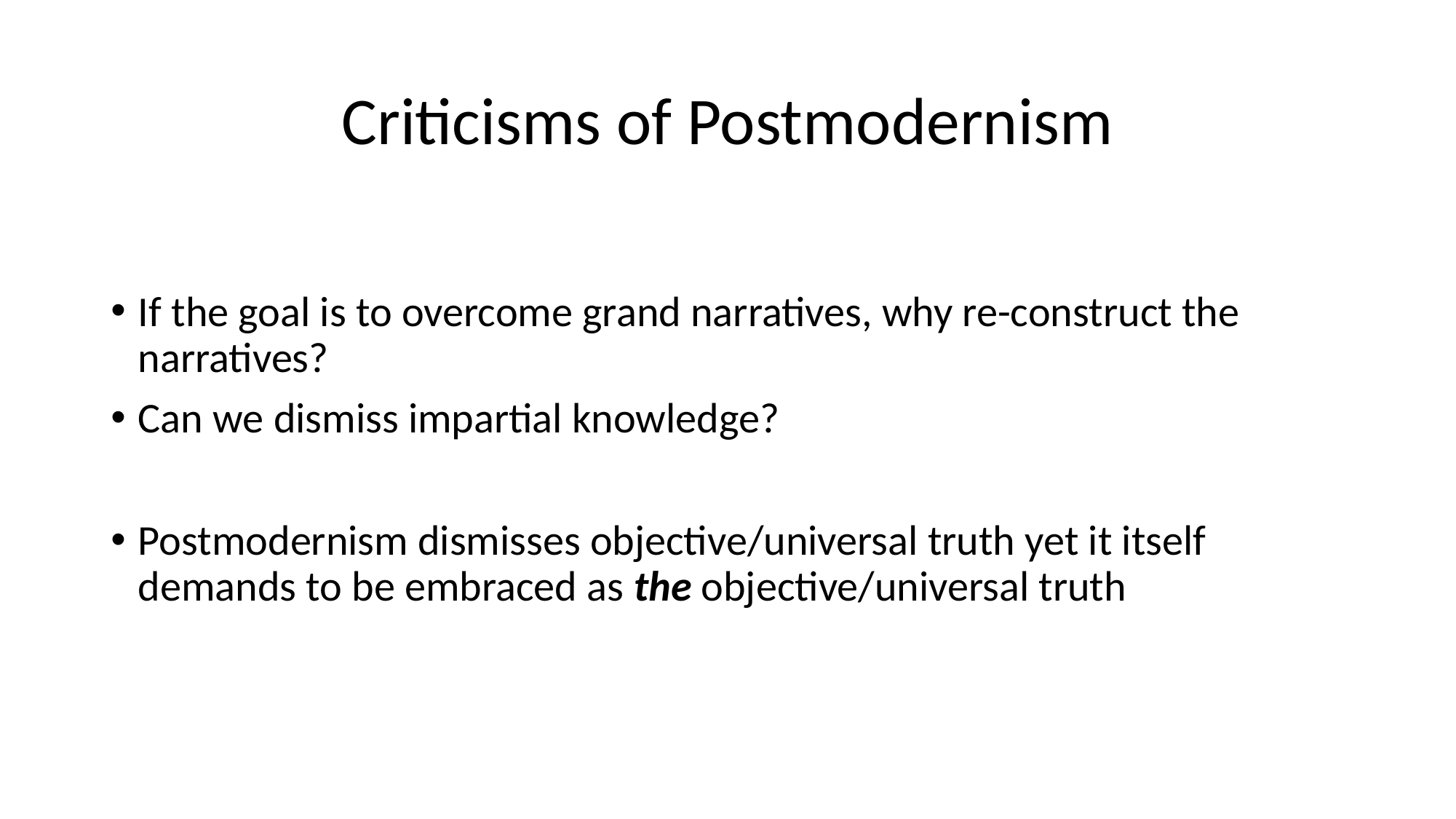

# Criticisms of Postmodernism

If the goal is to overcome grand narratives, why re-construct the narratives?
Can we dismiss impartial knowledge?

Postmodernism dismisses objective/universal truth yet it itself demands to be embraced as the objective/universal truth